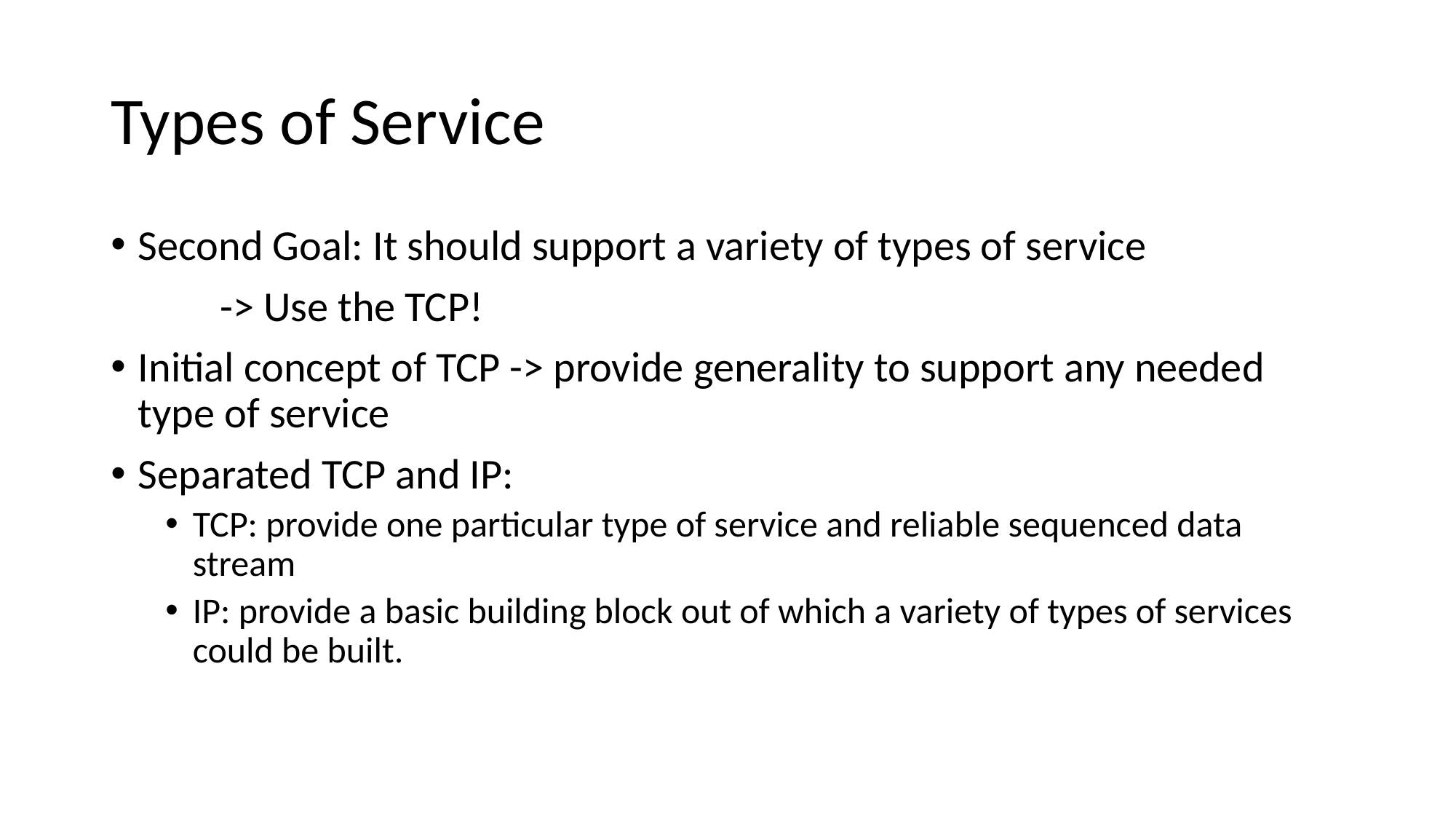

# Types of Service
Second Goal: It should support a variety of types of service
	-> Use the TCP!
Initial concept of TCP -> provide generality to support any needed type of service
Separated TCP and IP:
TCP: provide one particular type of service and reliable sequenced data stream
IP: provide a basic building block out of which a variety of types of services could be built.